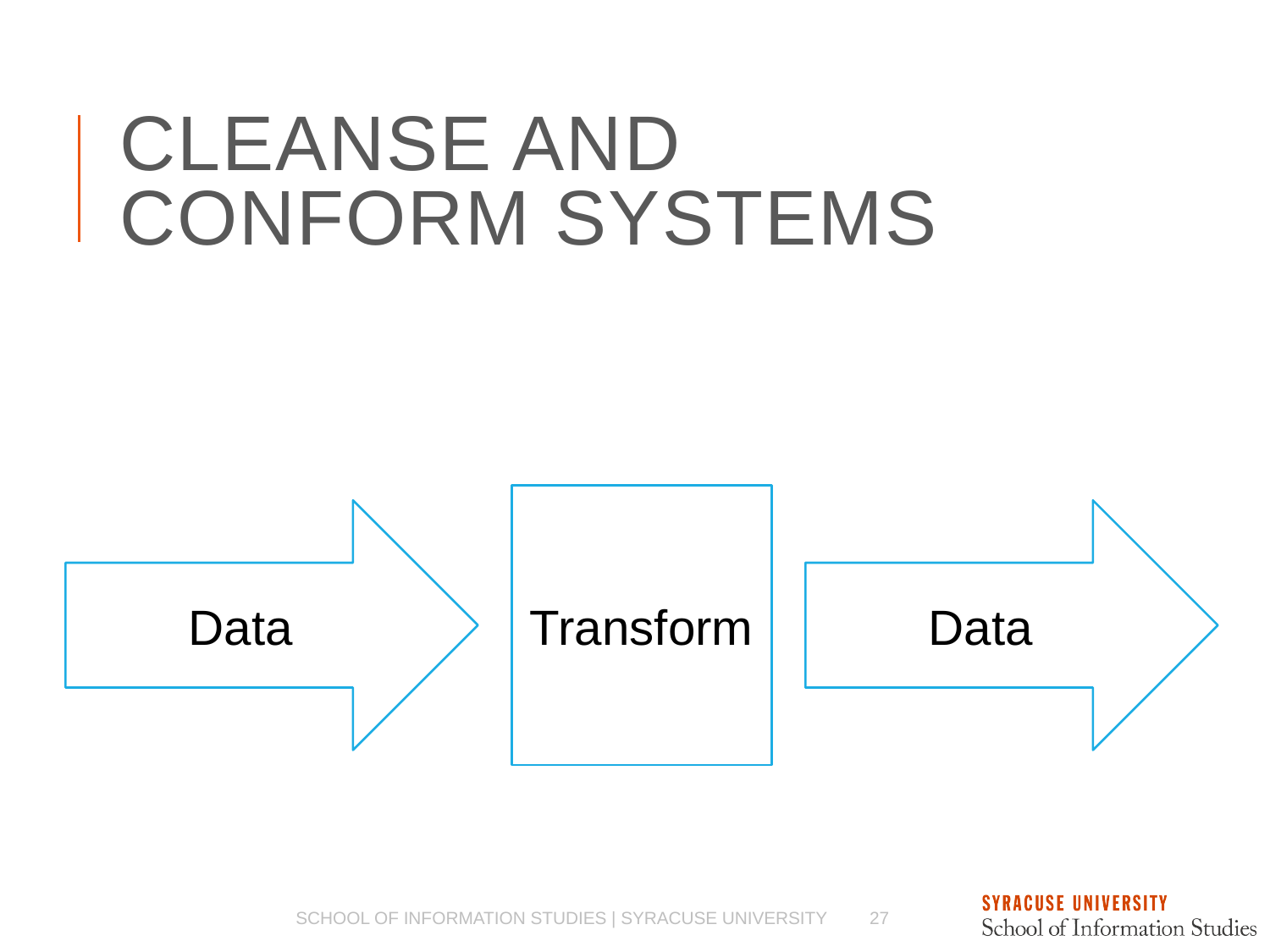

# Cleanse and Conform Systems
Transform
Data
Data
School of Information Studies | Syracuse University
27